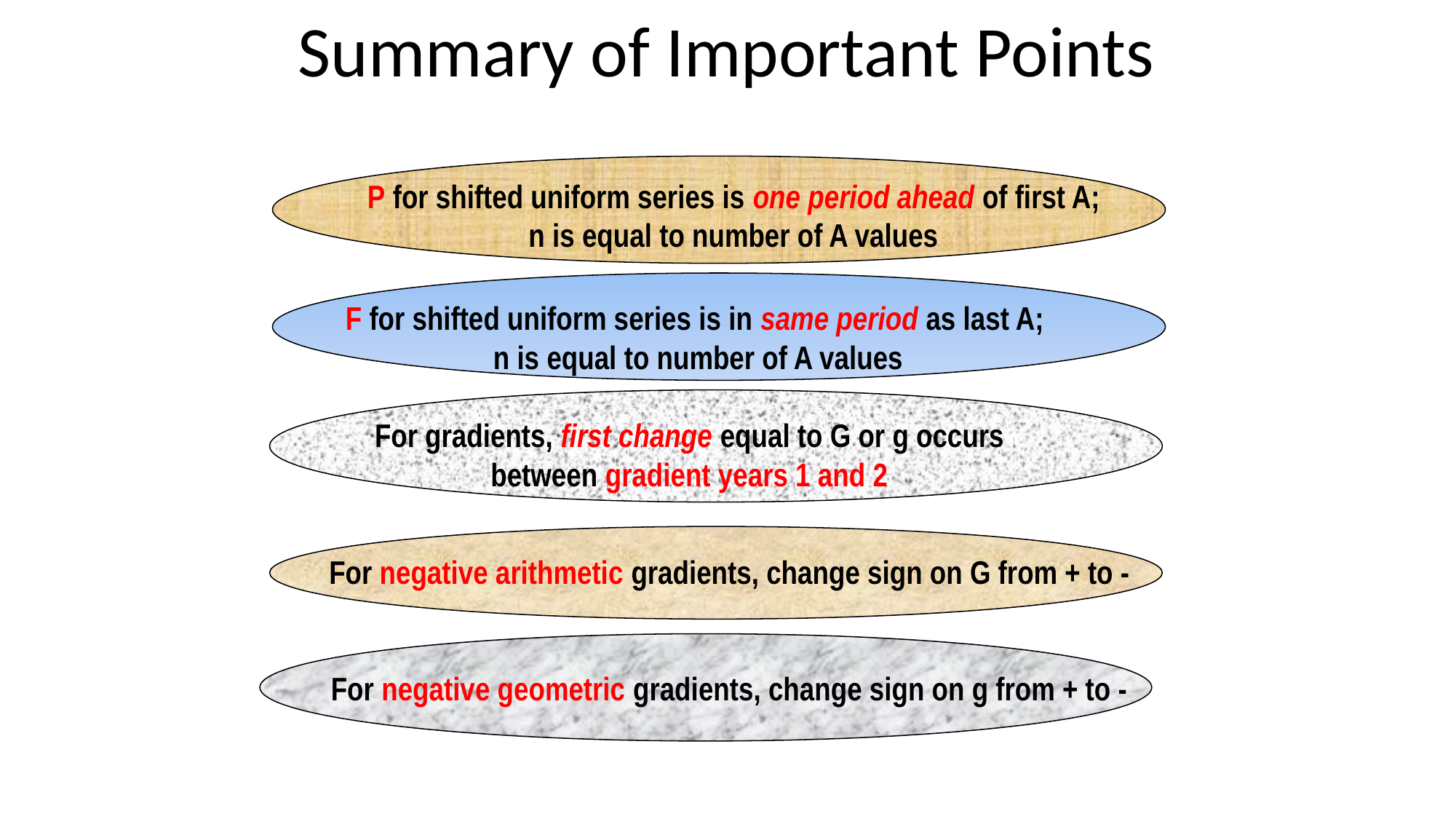

# Summary of Important Points

P for shifted uniform series is one period ahead of first A;
n is equal to number of A values

F for shifted uniform series is in same period as last A;
n is equal to number of A values

For gradients, first change equal to G or g occurs
between gradient years 1 and 2

For negative arithmetic gradients, change sign on G from + to -

For negative geometric gradients, change sign on g from + to -